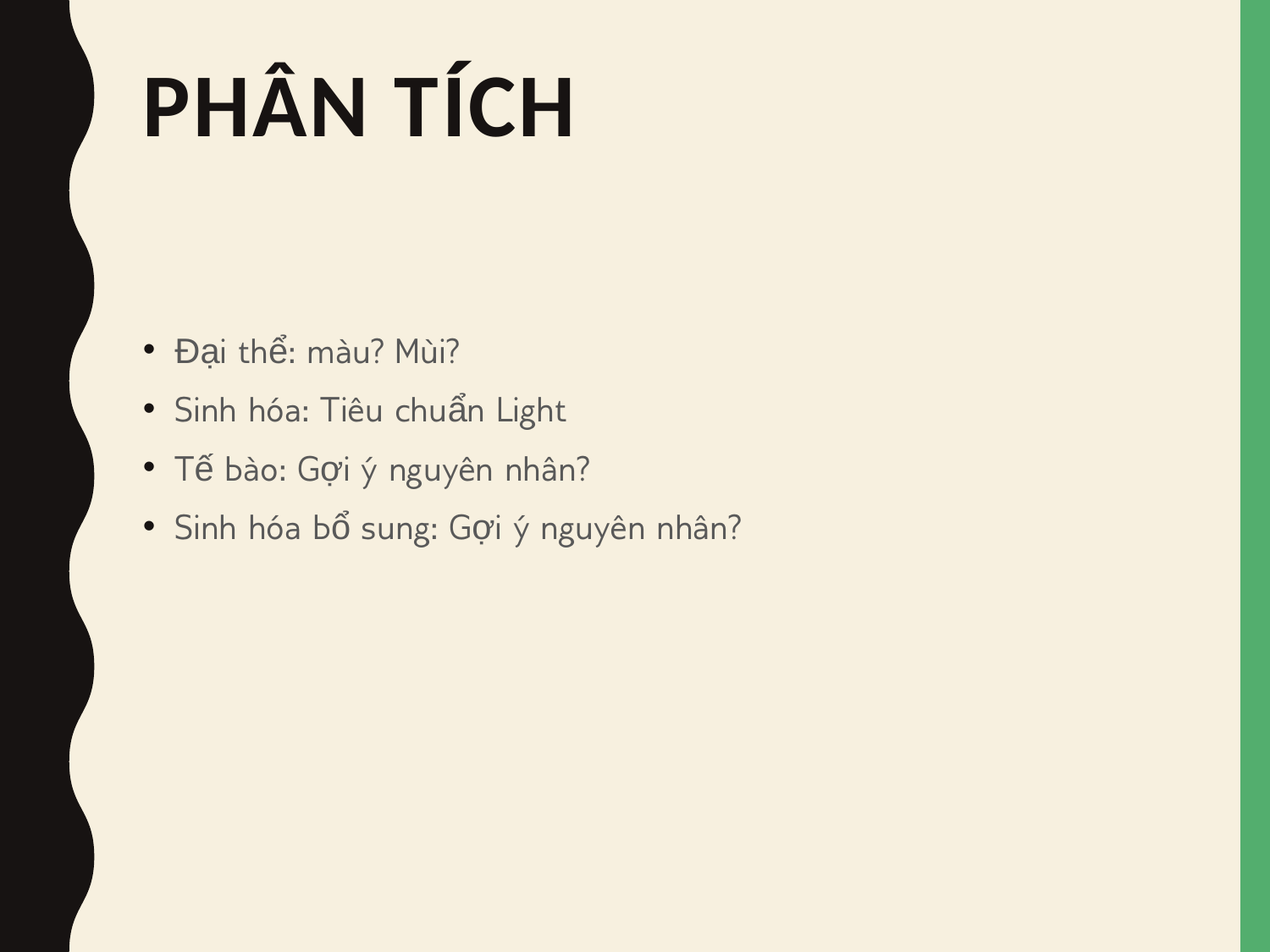

# Phân Tích
Đại thể: màu? Mùi?
Sinh hóa: Tiêu chuẩn Light
Tế bào: Gợi ý nguyên nhân?
Sinh hóa bổ sung: Gợi ý nguyên nhân?